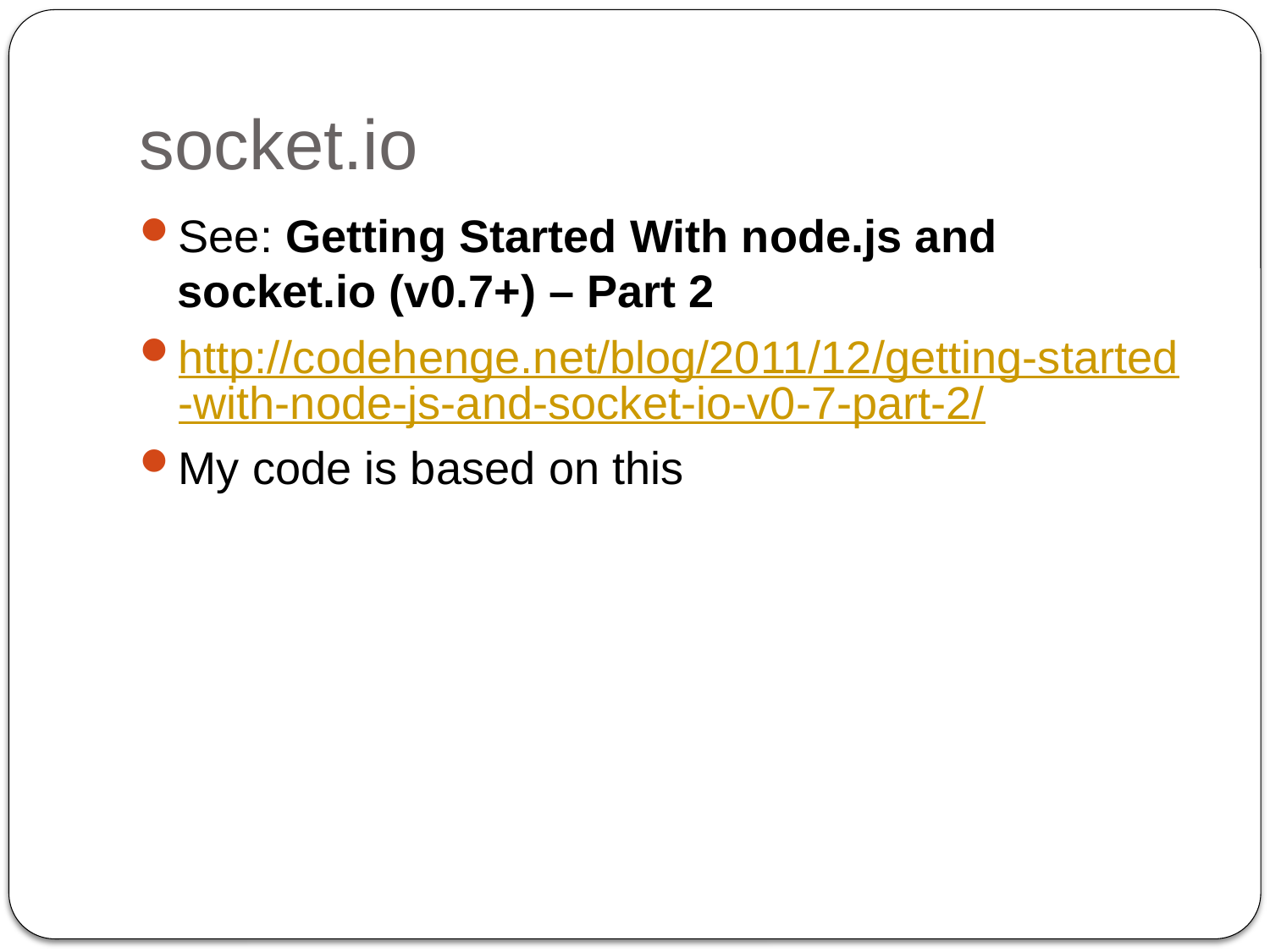

# socket.io
See: Getting Started With node.js and socket.io (v0.7+) – Part 2
http://codehenge.net/blog/2011/12/getting-started-with-node-js-and-socket-io-v0-7-part-2/
My code is based on this